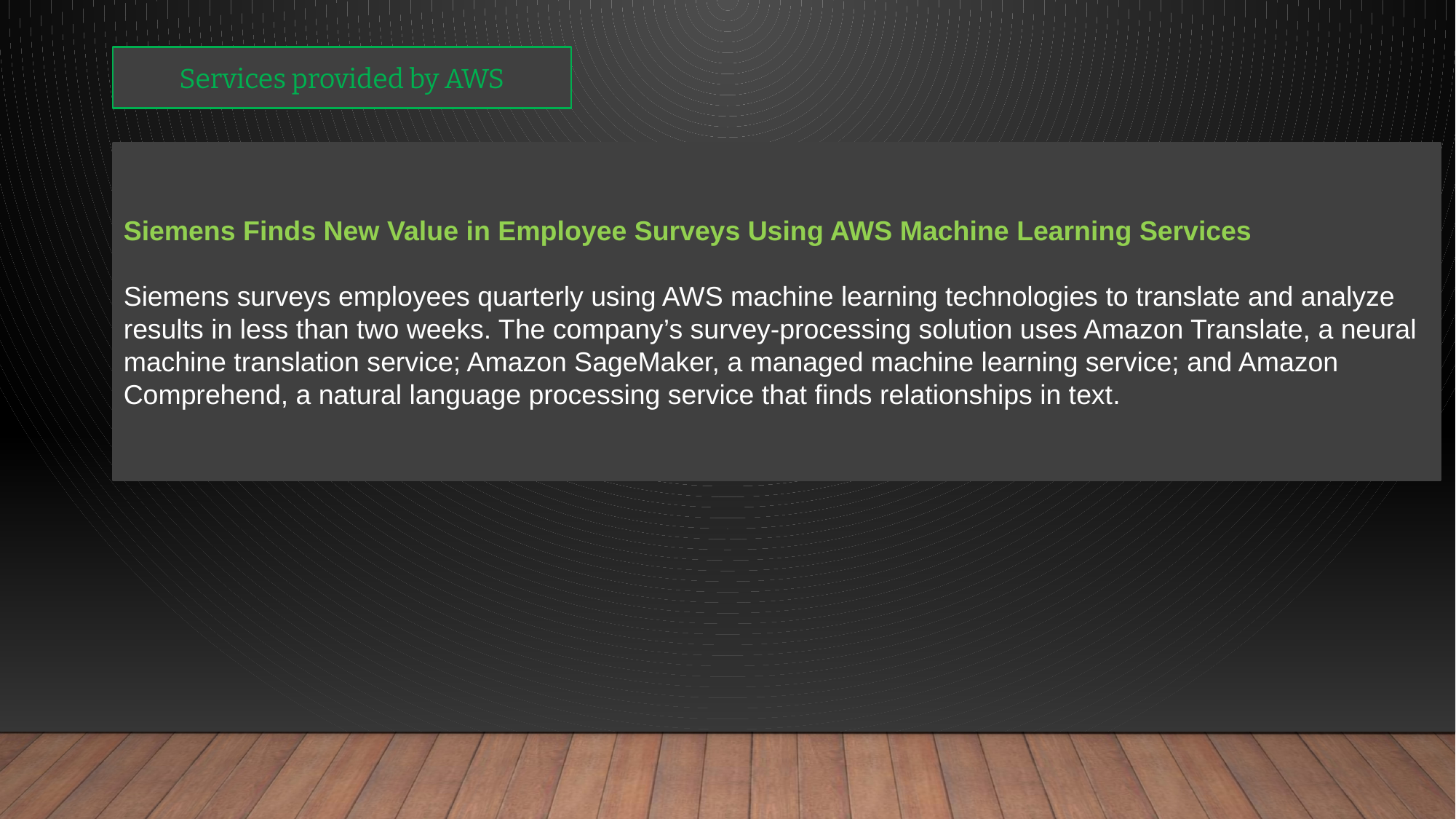

Services provided by AWS
Siemens Finds New Value in Employee Surveys Using AWS Machine Learning Services

Siemens surveys employees quarterly using AWS machine learning technologies to translate and analyze results in less than two weeks. The company’s survey-processing solution uses Amazon Translate, a neural machine translation service; Amazon SageMaker, a managed machine learning service; and Amazon Comprehend, a natural language processing service that finds relationships in text.